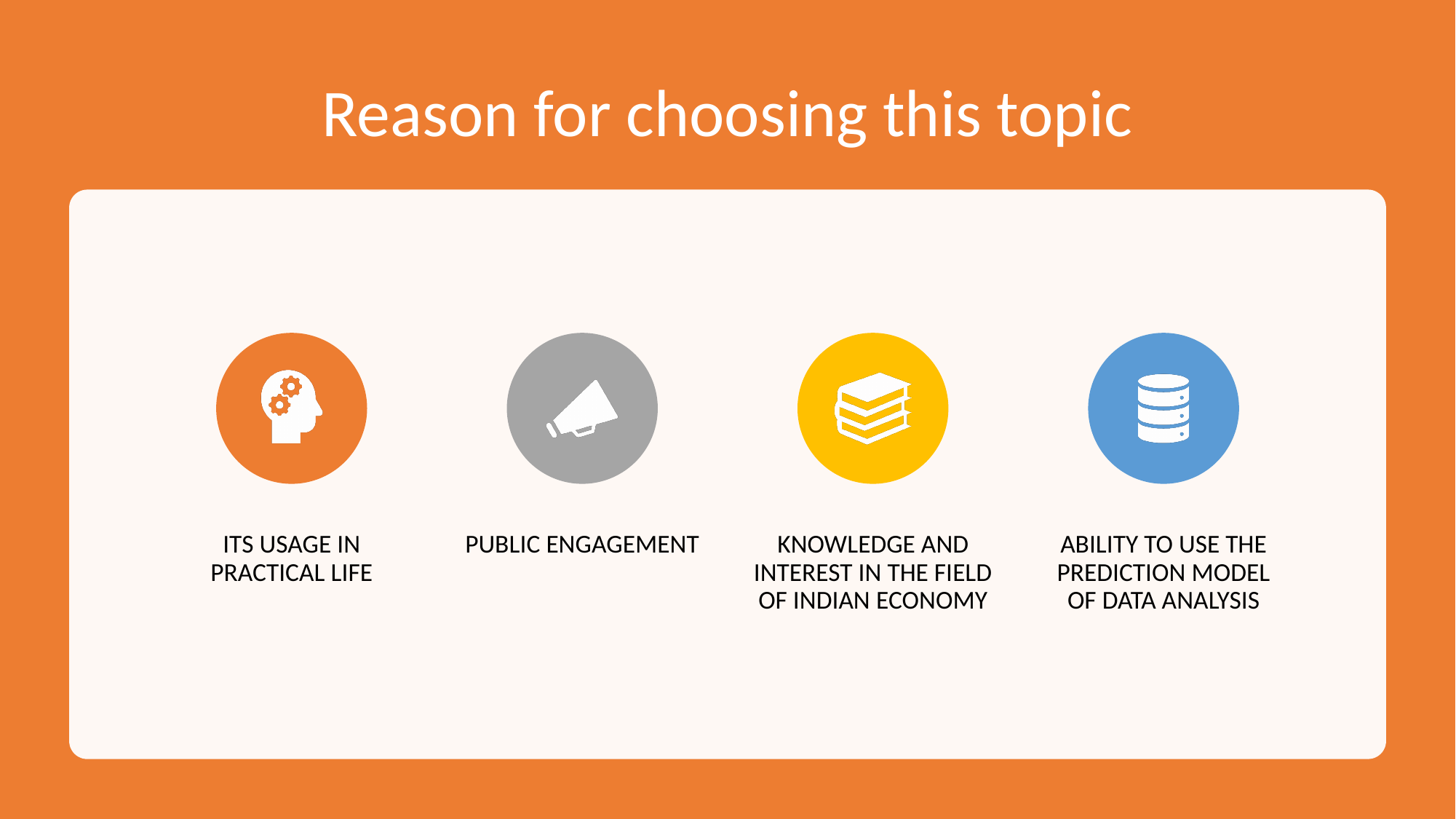

# Reason for choosing this topic

Its usage in Practical life
Public Engagement
Knowledge and Interest in the Field of Indian Economy
Ability to use the prediction model of Data Analysis